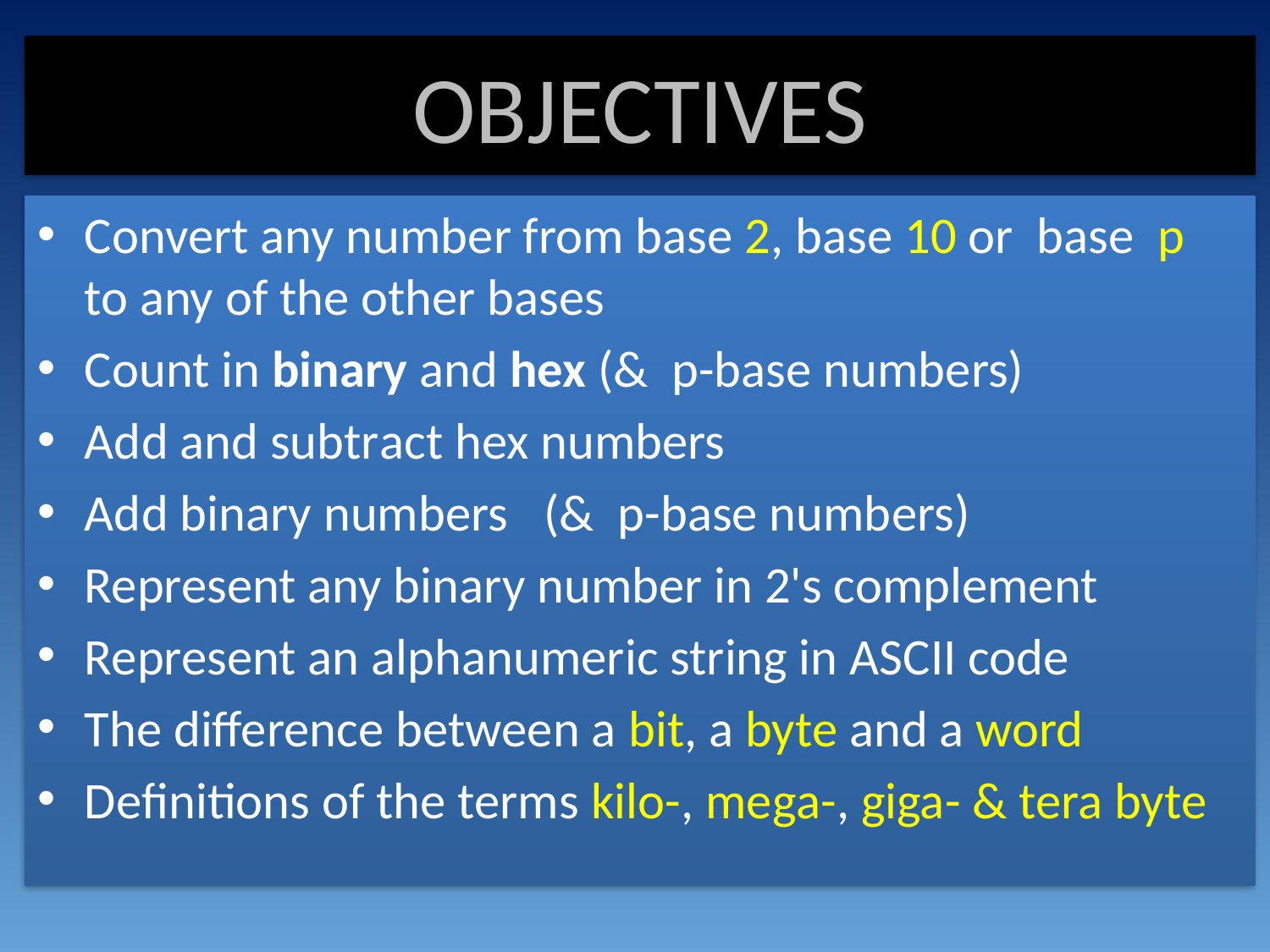

# OBJECTIVES
Convert any number from base 2, base 10 or  base  p  to any of the other bases
Count in binary and hex (&  p-base numbers)
Add and subtract hex numbers
Add binary numbers   (&  p-base numbers)
Represent any binary number in 2's complement
Represent an alphanumeric string in ASCII code
The difference between a bit, a byte and a word
Definitions of the terms kilo-, mega-, giga- & tera byte